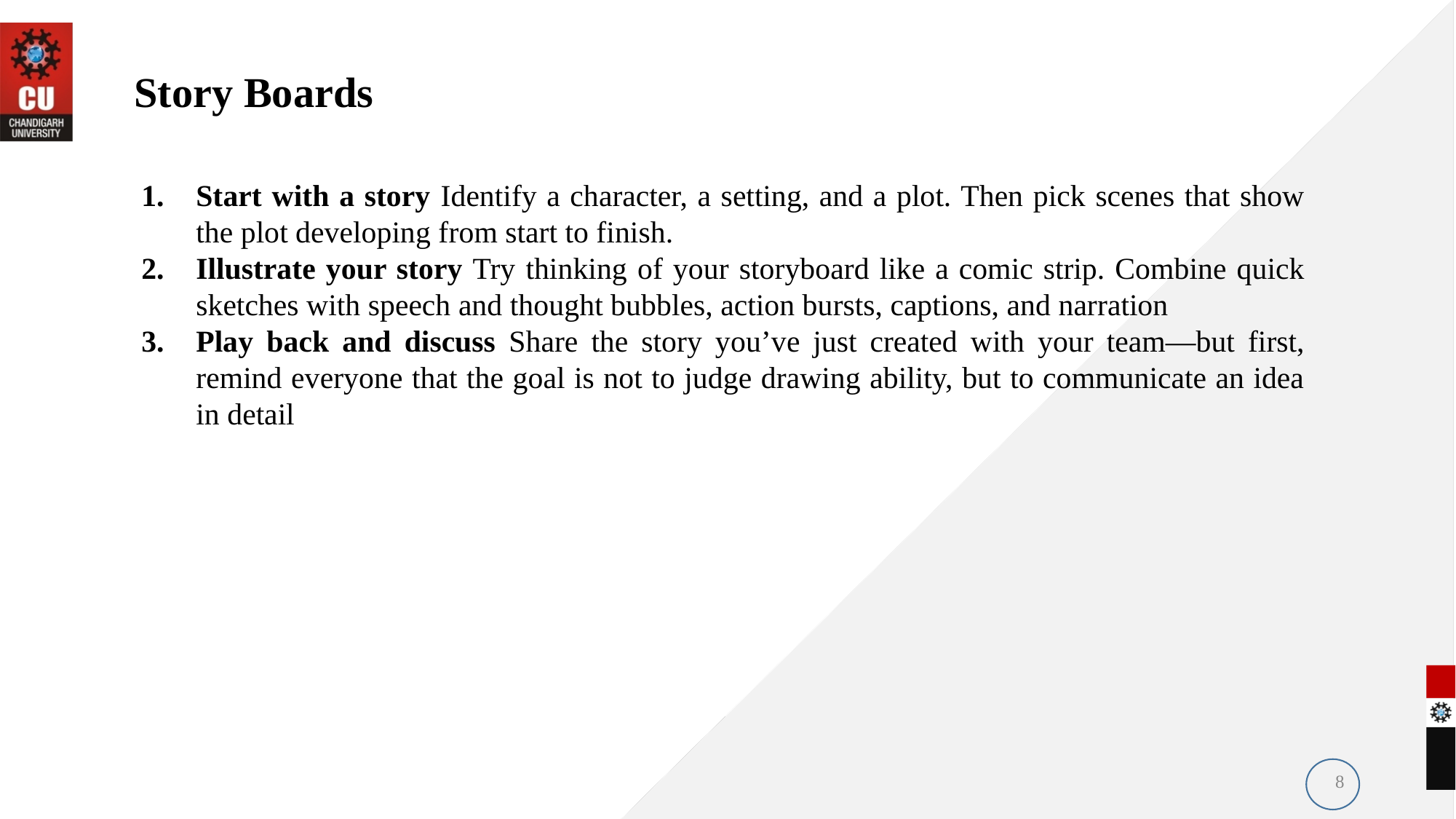

Story Boards
Start with a story Identify a character, a setting, and a plot. Then pick scenes that show the plot developing from start to finish.
Illustrate your story Try thinking of your storyboard like a comic strip. Combine quick sketches with speech and thought bubbles, action bursts, captions, and narration
Play back and discuss Share the story you’ve just created with your team—but first, remind everyone that the goal is not to judge drawing ability, but to communicate an idea in detail
8